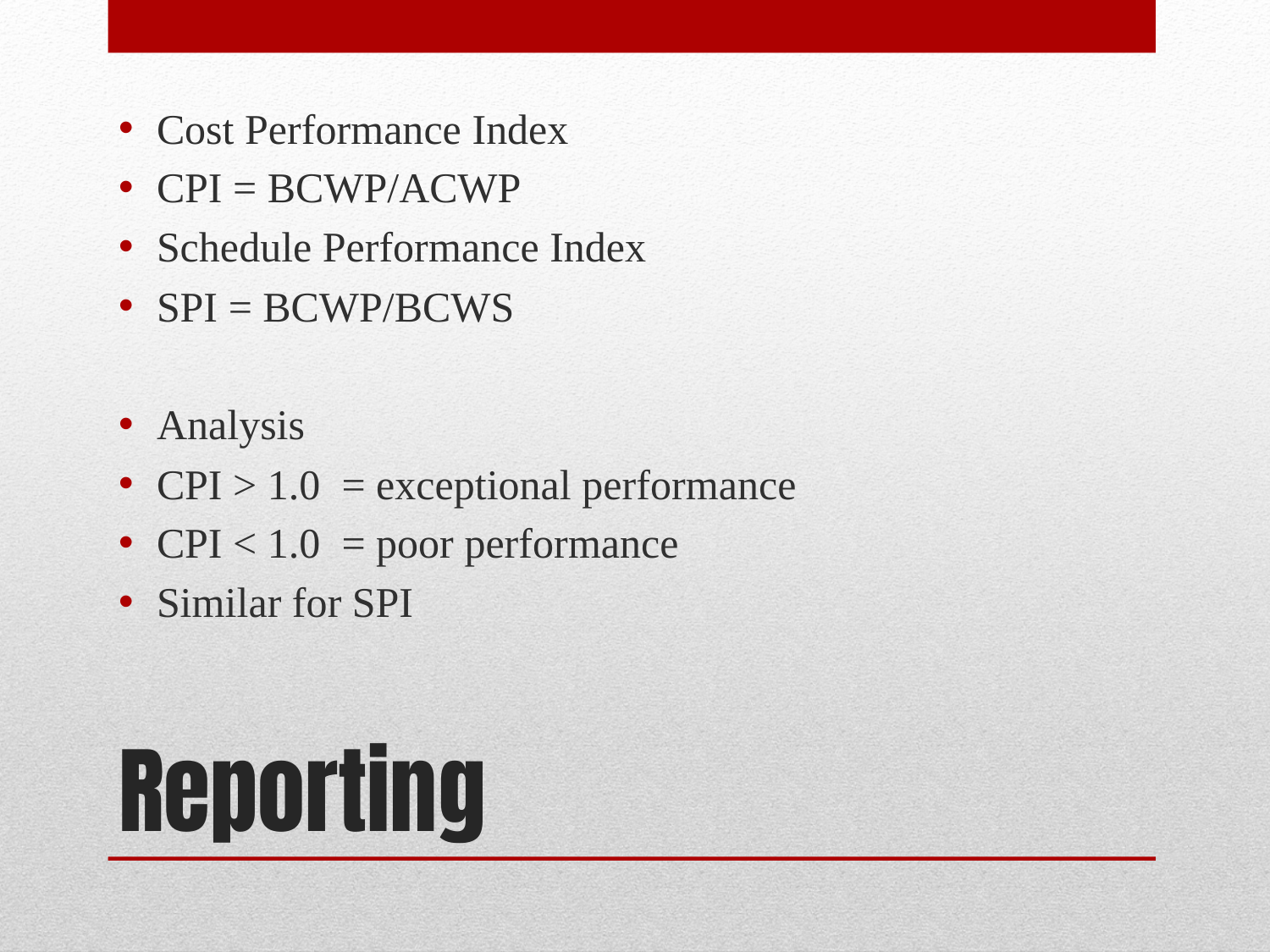

Cost Performance Index
CPI = BCWP/ACWP
Schedule Performance Index
SPI = BCWP/BCWS

Analysis
CPI > 1.0  = exceptional performance
CPI < 1.0  = poor performance
Similar for SPI

# Reporting